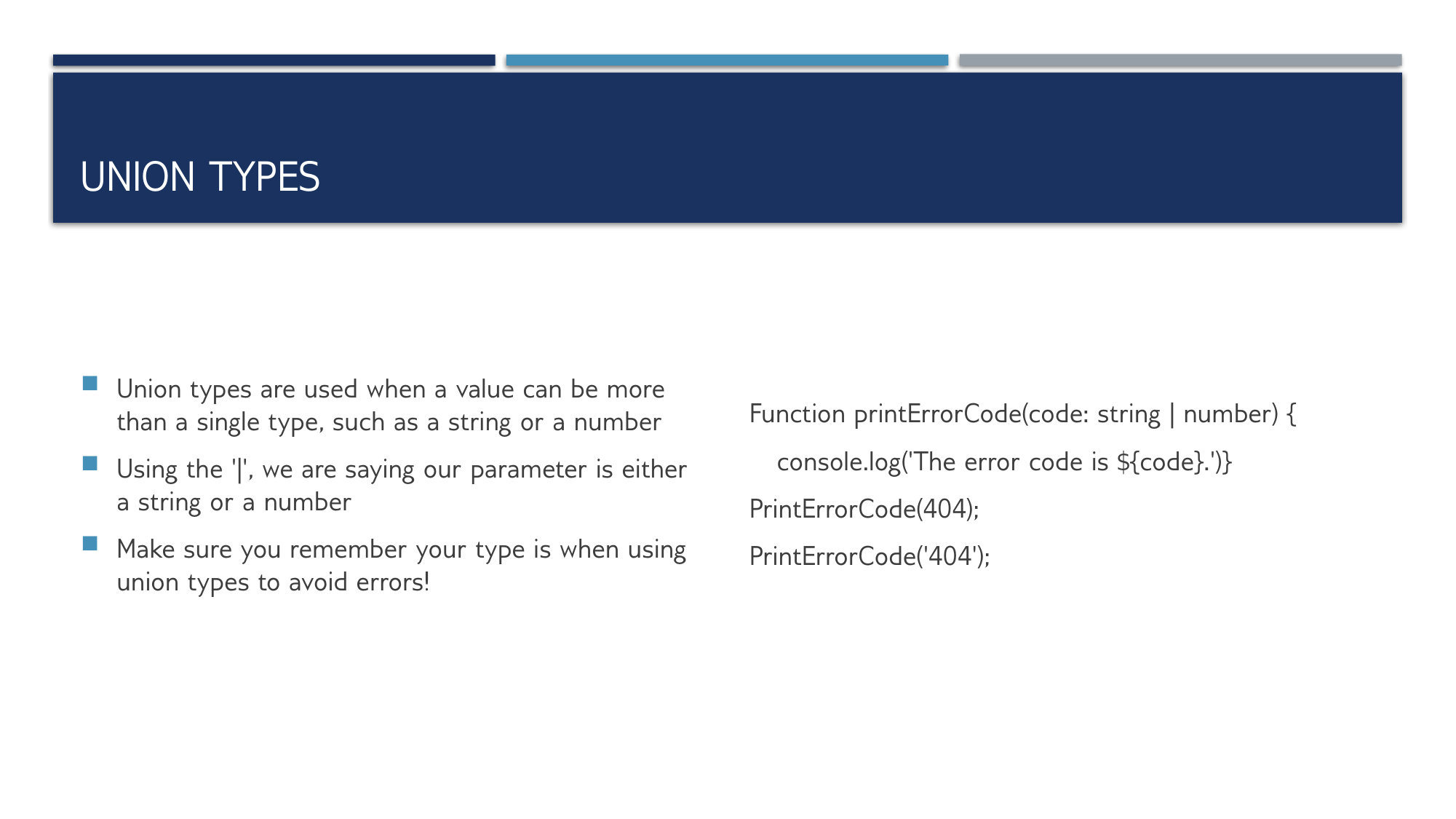

# Union Types
Union types are used when a value can be more than a single type, such as a string or a number
Using the '|', we are saying our parameter is either a string or a number
Make sure you remember your type is when using union types to avoid errors!
Function printErrorCode(code: string | number) {
 console.log('The error code is ${code}.')}
PrintErrorCode(404);
PrintErrorCode('404');